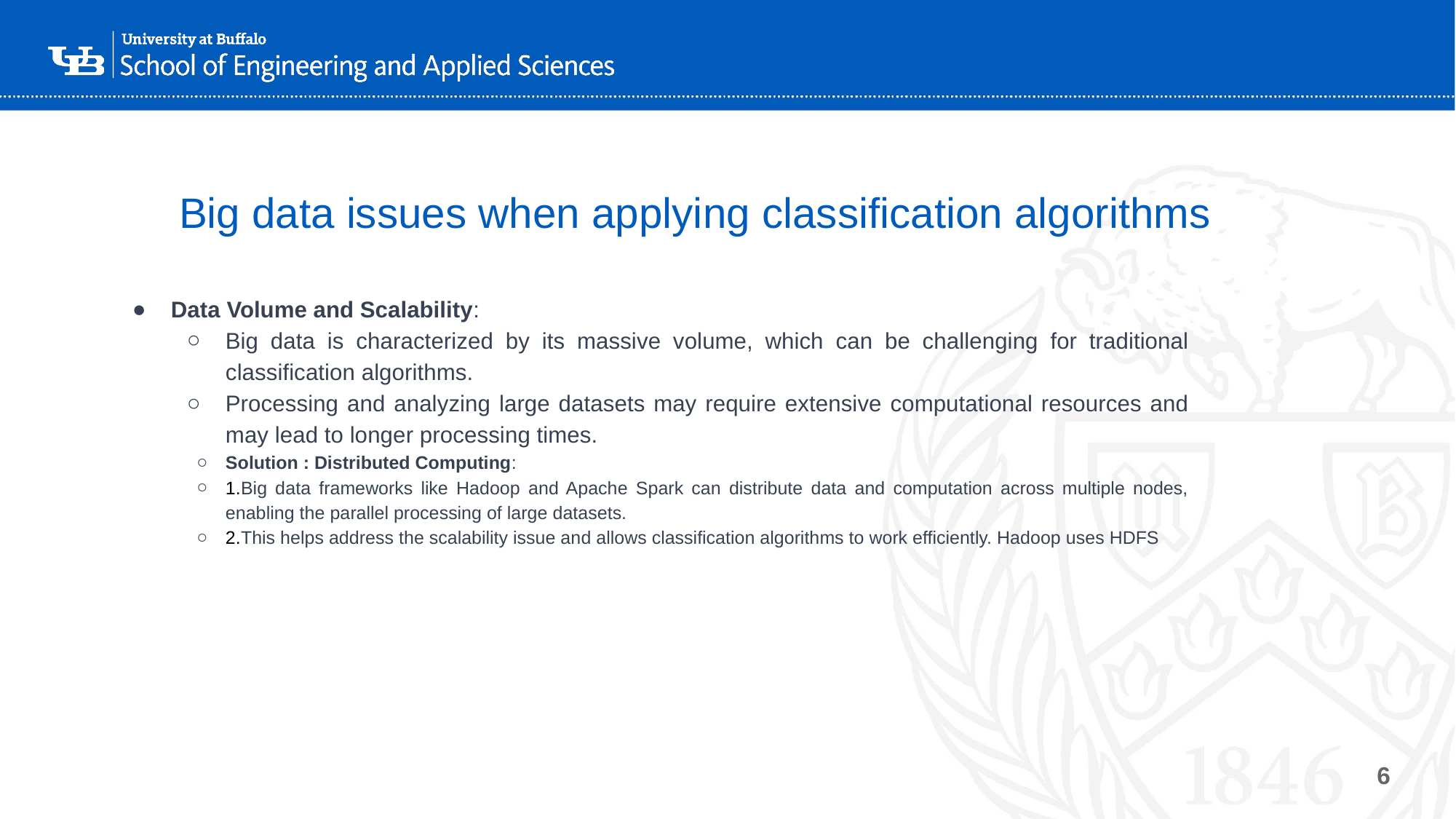

# Big data issues when applying classification algorithms

Data Volume and Scalability:
Big data is characterized by its massive volume, which can be challenging for traditional classification algorithms.
Processing and analyzing large datasets may require extensive computational resources and may lead to longer processing times.
Solution : Distributed Computing:
1.Big data frameworks like Hadoop and Apache Spark can distribute data and computation across multiple nodes, enabling the parallel processing of large datasets.
2.This helps address the scalability issue and allows classification algorithms to work efficiently. Hadoop uses HDFS